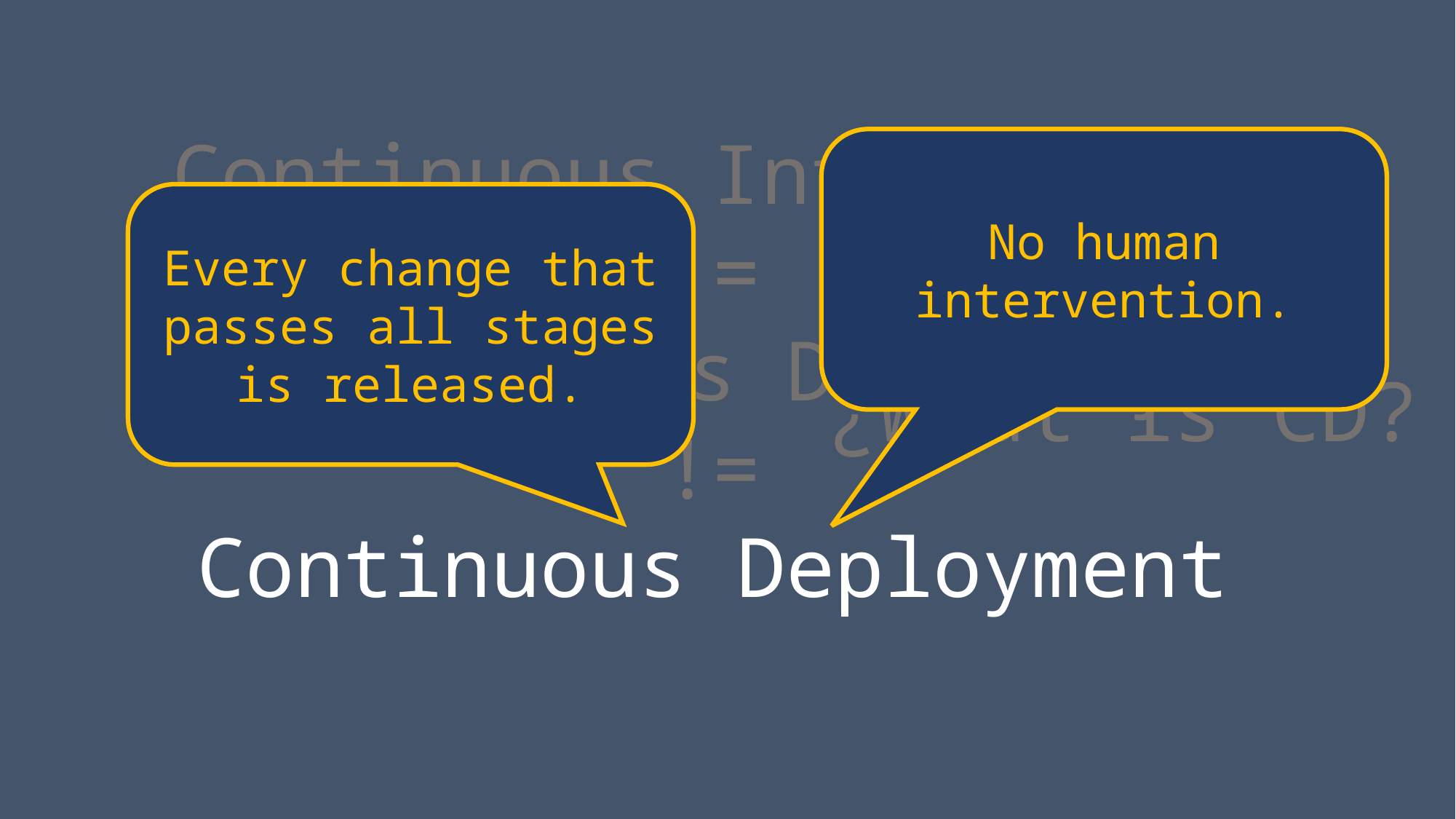

Continuous Integration
!=
Continuous Delivery
!=
Continuous Deployment
No human intervention.
Every change that passes all stages is released.
¿What is CD?